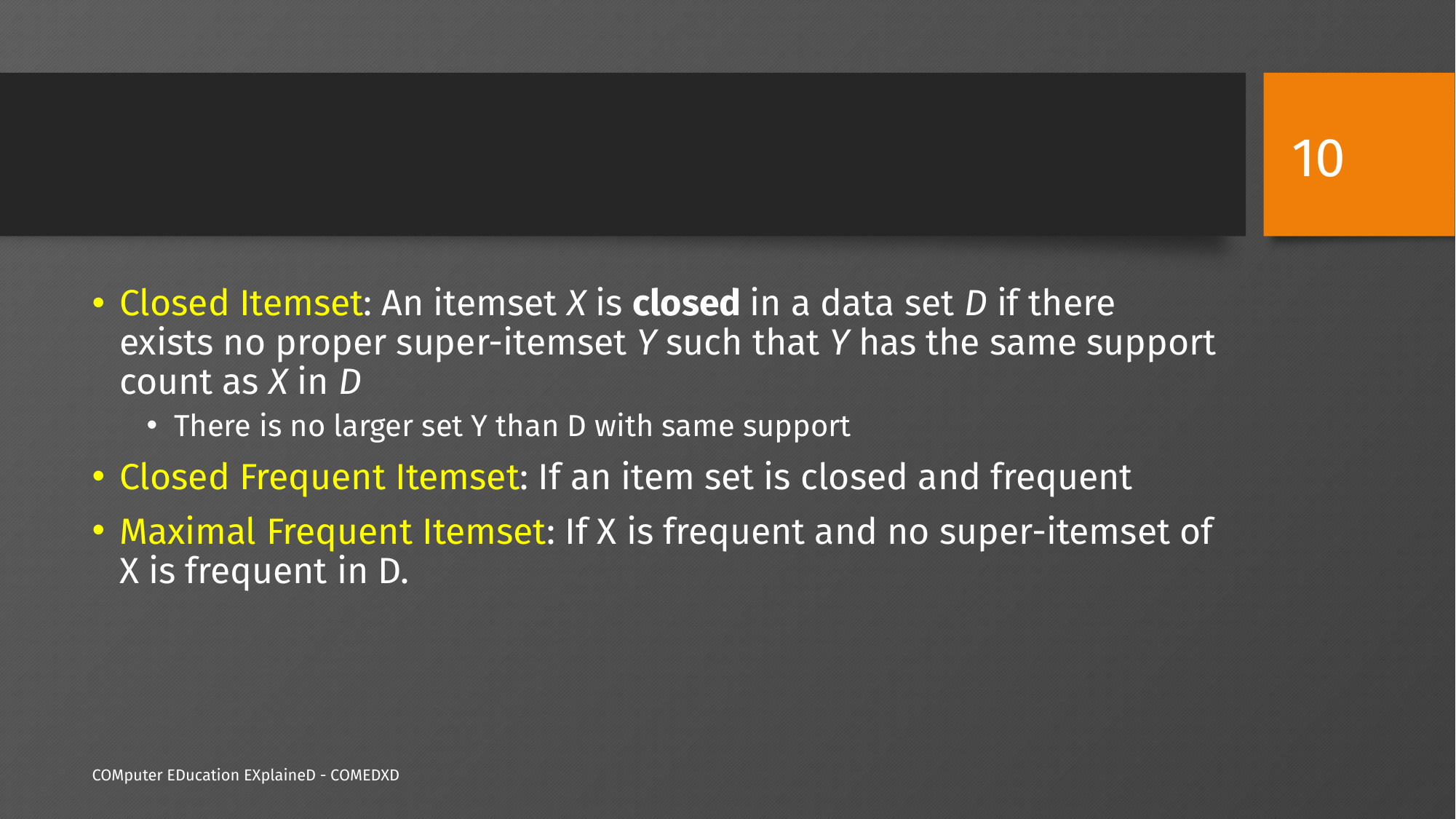

10
#
Closed Itemset: An itemset X is closed in a data set D if there exists no proper super-itemset Y such that Y has the same support count as X in D
There is no larger set Y than D with same support
Closed Frequent Itemset: If an item set is closed and frequent
Maximal Frequent Itemset: If X is frequent and no super-itemset of X is frequent in D.
COMputer EDucation EXplaineD - COMEDXD